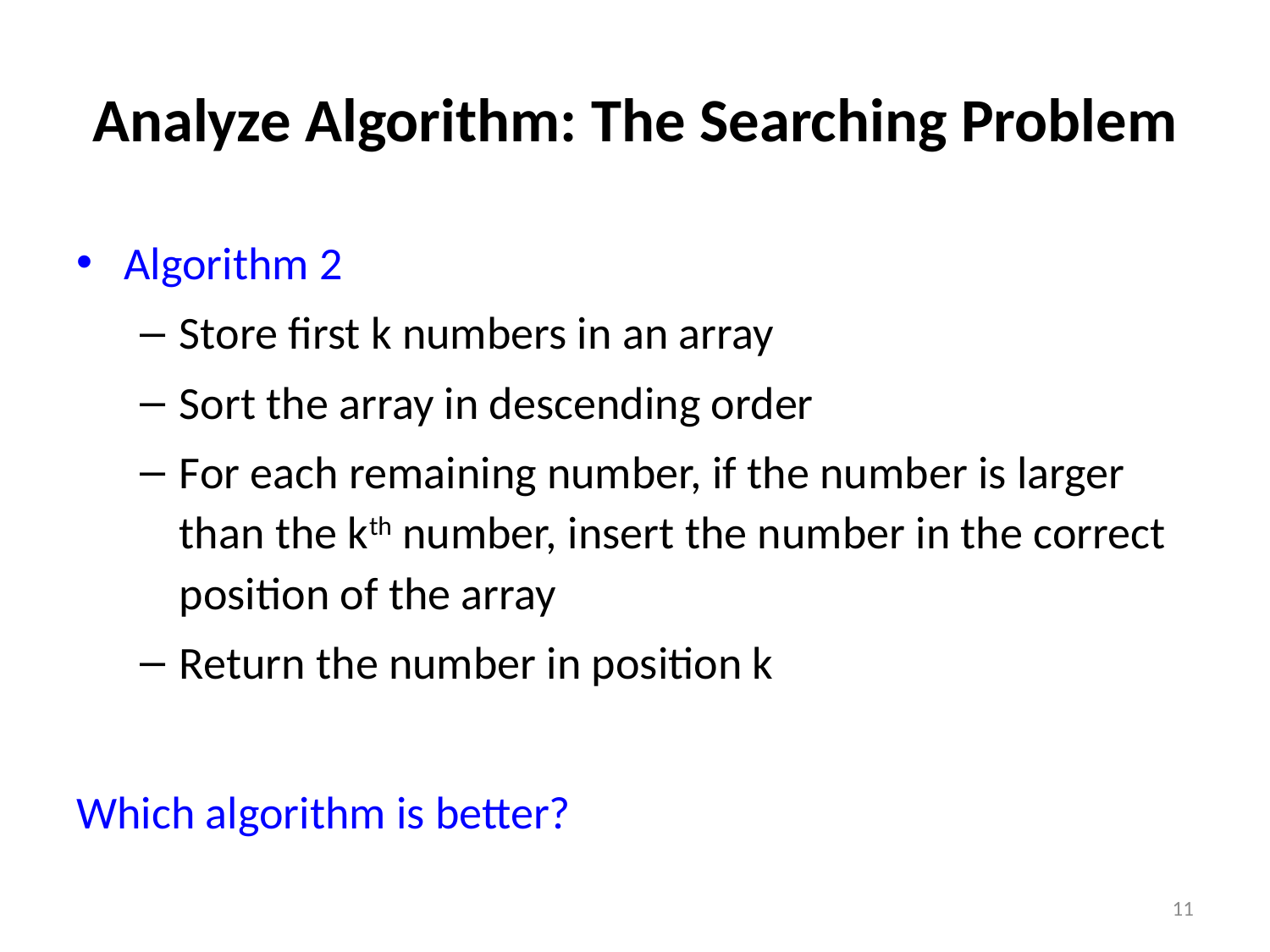

# Analyze Algorithm: The Searching Problem
Algorithm 2
Store first k numbers in an array
Sort the array in descending order
For each remaining number, if the number is larger than the kth number, insert the number in the correct position of the array
Return the number in position k

Which algorithm is better?

11